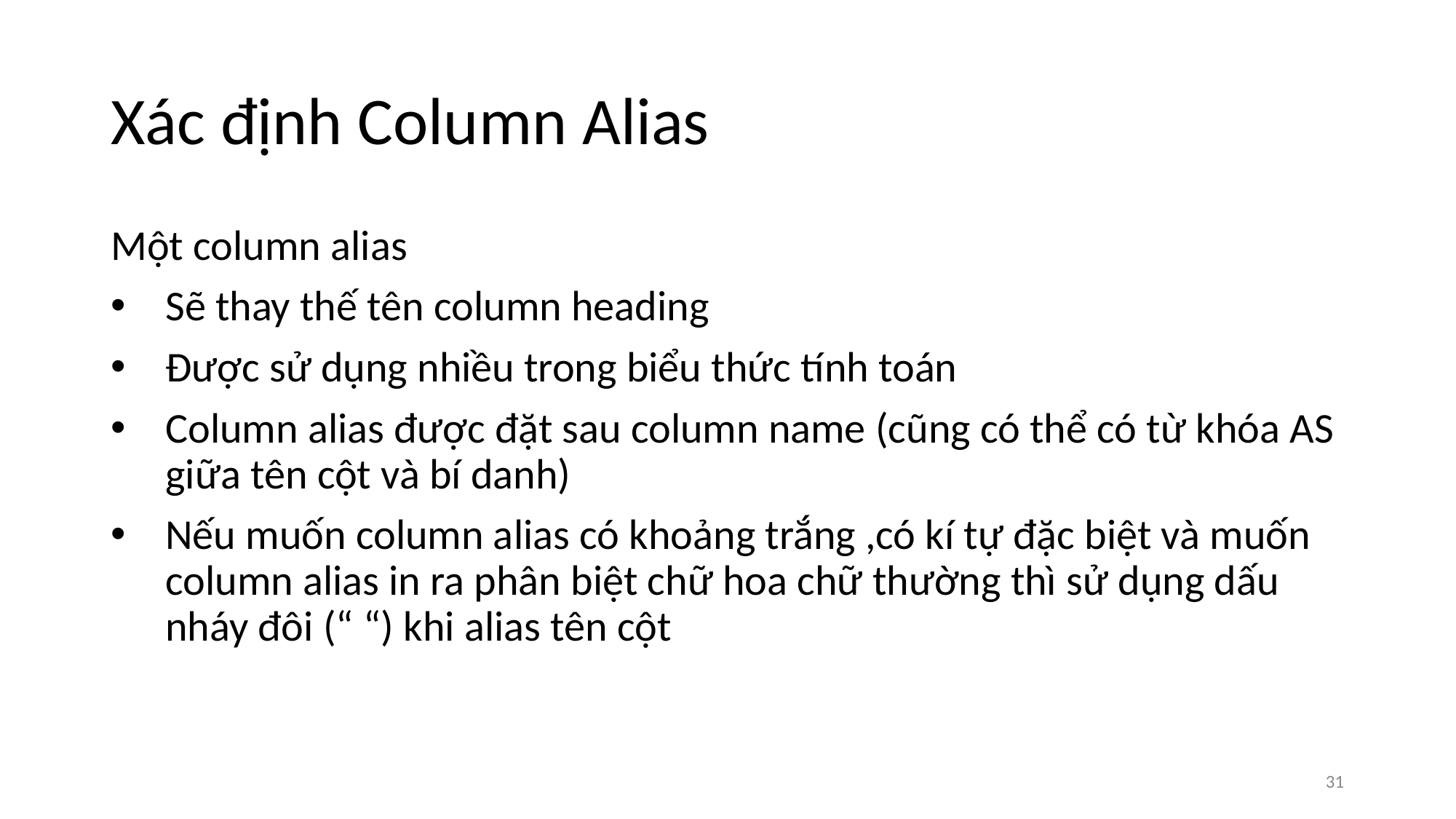

# Xác định Column Alias
Một column alias
Sẽ thay thế tên column heading
Được sử dụng nhiều trong biểu thức tính toán
Column alias được đặt sau column name (cũng có thể có từ khóa AS  giữa tên cột và bí danh)
Nếu muốn column alias có khoảng trắng ,có kí tự đặc biệt và muốn column alias in ra phân biệt chữ hoa chữ thường thì sử dụng dấu nháy đôi (“ “) khi alias tên cột
31